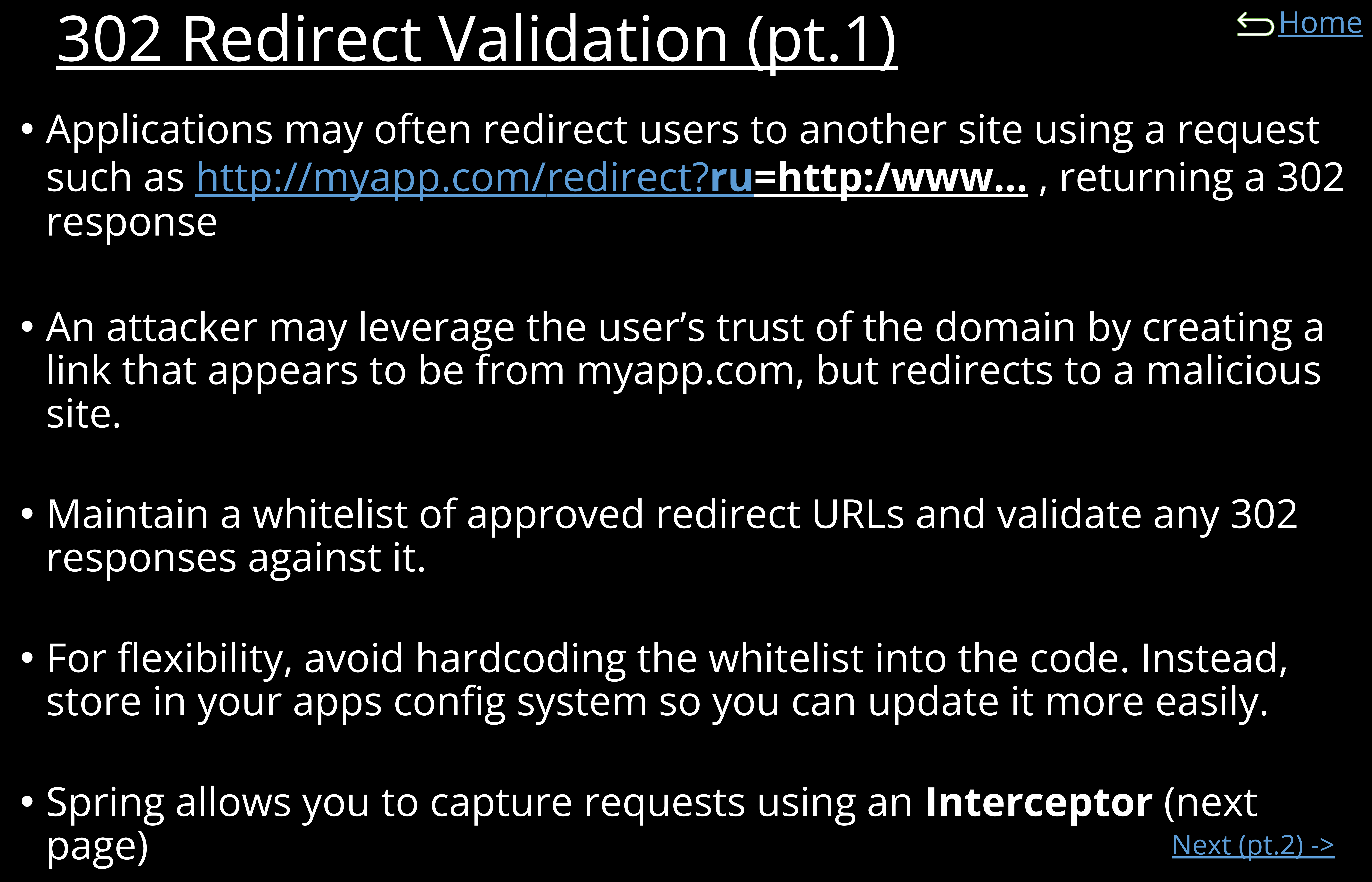

# 302 Redirect Validation (pt.1)
Applications may often redirect users to another site using a request such as http://myapp.com/redirect?ru=http:/www... , returning a 302 response
An attacker may leverage the user’s trust of the domain by creating a link that appears to be from myapp.com, but redirects to a malicious site.
Maintain a whitelist of approved redirect URLs and validate any 302 responses against it.
For flexibility, avoid hardcoding the whitelist into the code. Instead, store in your apps config system so you can update it more easily.
Spring allows you to capture requests using an Interceptor (next page)
OWASP - Unvalidated Redirects
Next (pt.2) ->